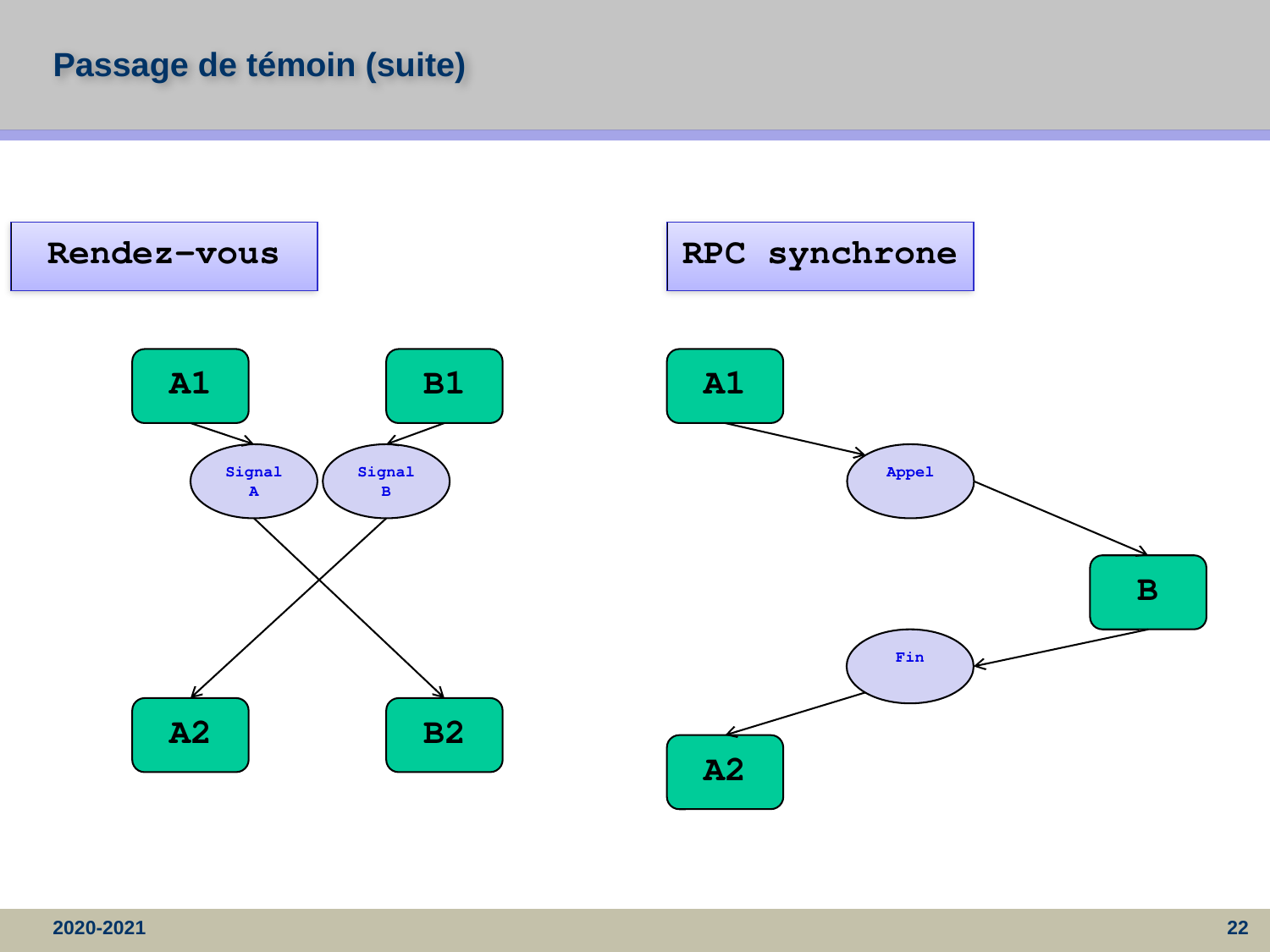

# Passage de témoin (suite)
Rendez-vous
RPC synchrone
A1
B1
A1
Signal A
Signal B
Appel
B
Fin
A2
B2
A2